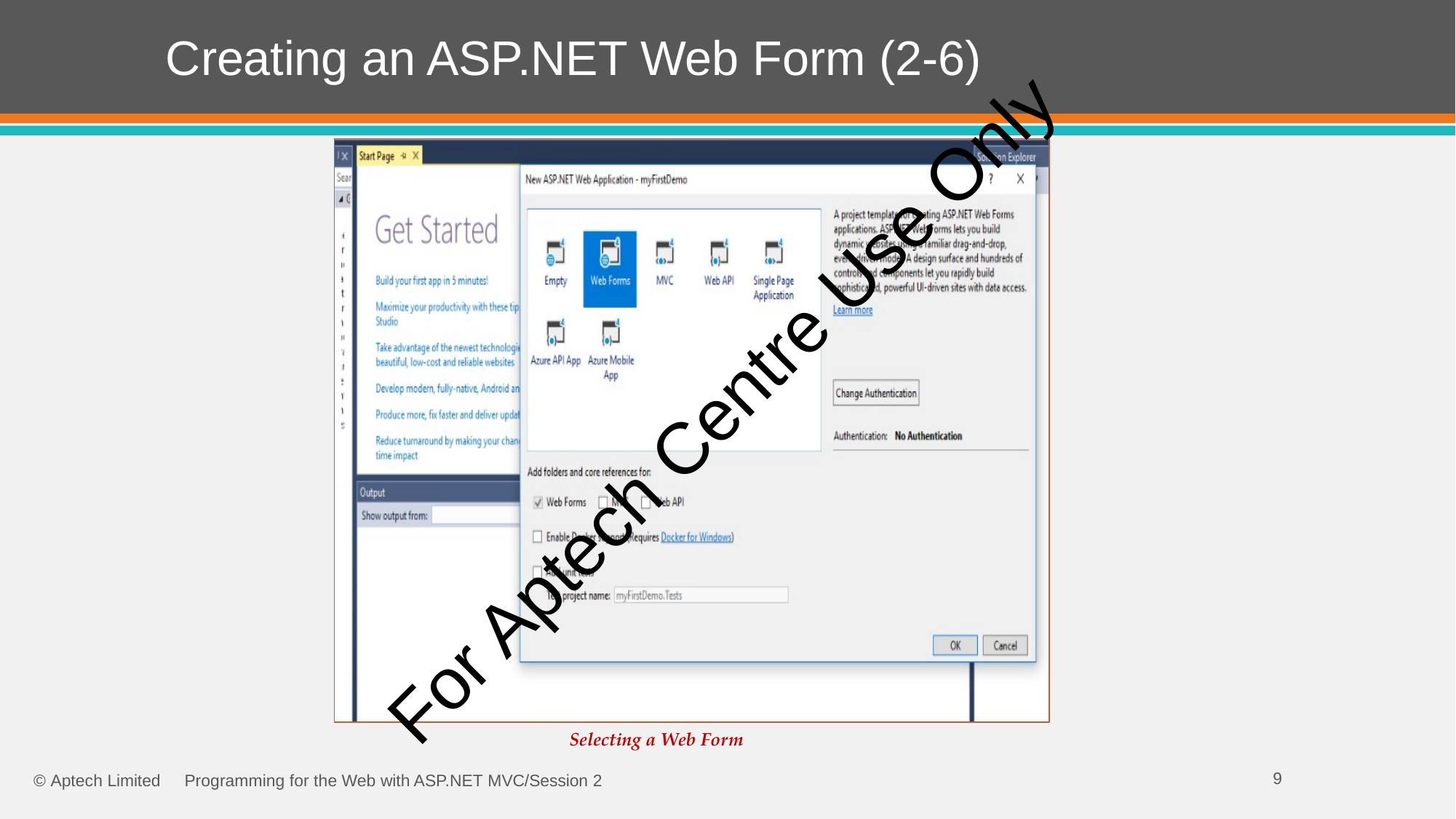

# Creating an ASP.NET Web Form (2-6)

For Aptech Centre Use Only
Selecting a Web Form
9
© Aptech Limited	Programming for the Web with ASP.NET MVC/Session 2